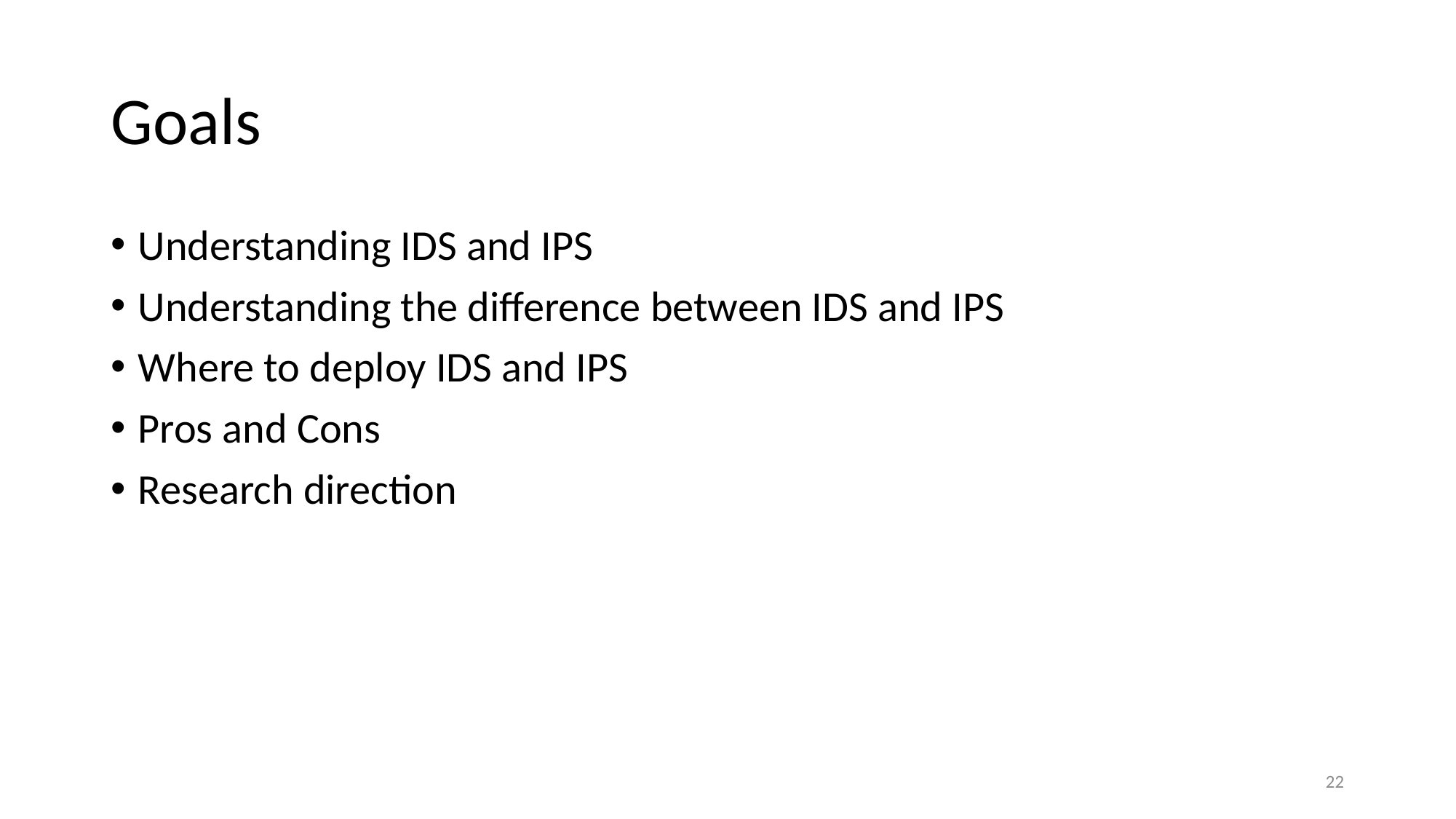

# Goals
Understanding IDS and IPS
Understanding the difference between IDS and IPS
Where to deploy IDS and IPS
Pros and Cons
Research direction

22